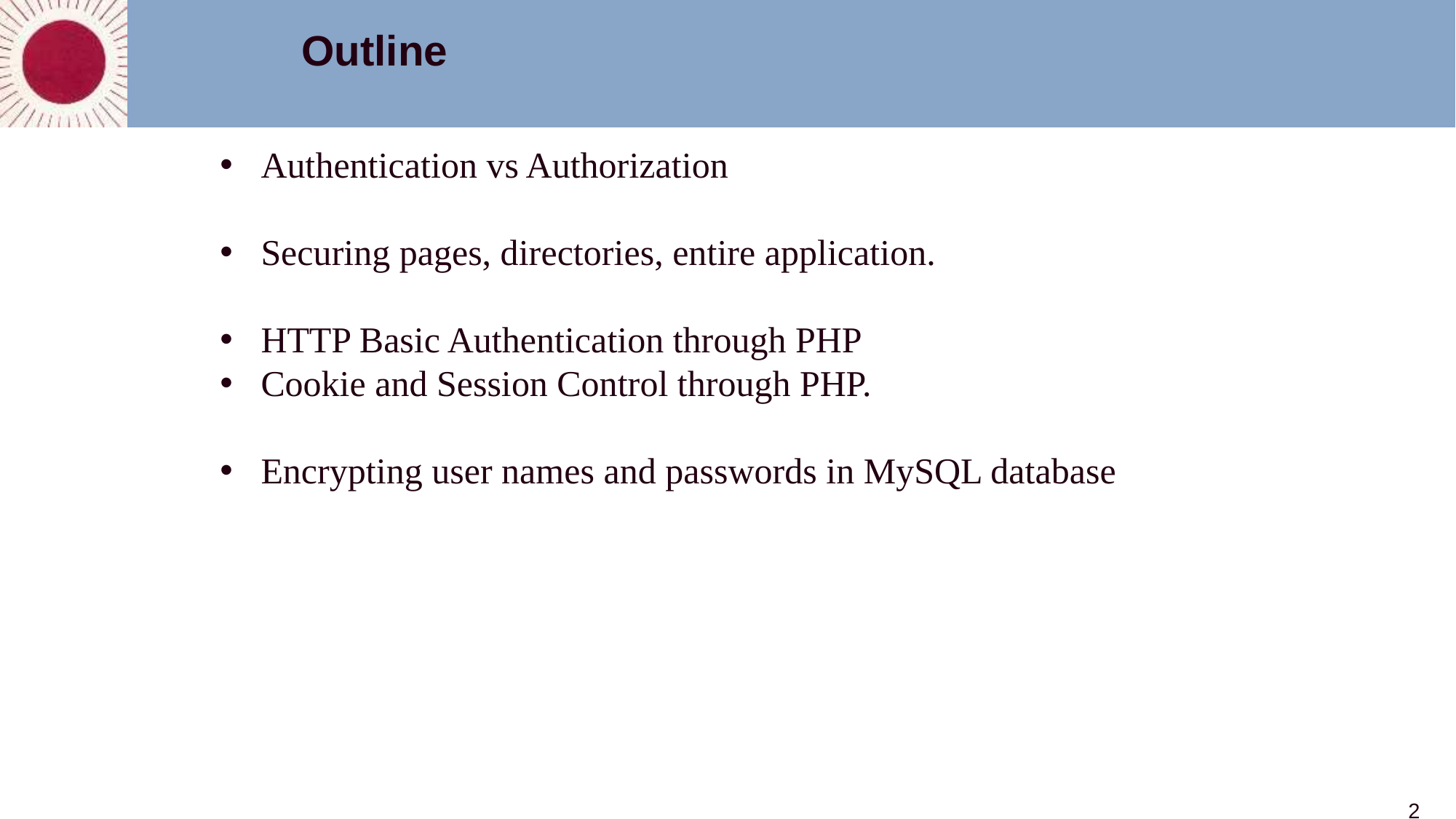

Outline
Authentication vs Authorization

Securing pages, directories, entire application.

HTTP Basic Authentication through PHP
Cookie and Session Control through PHP.

Encrypting user names and passwords in MySQL database
2